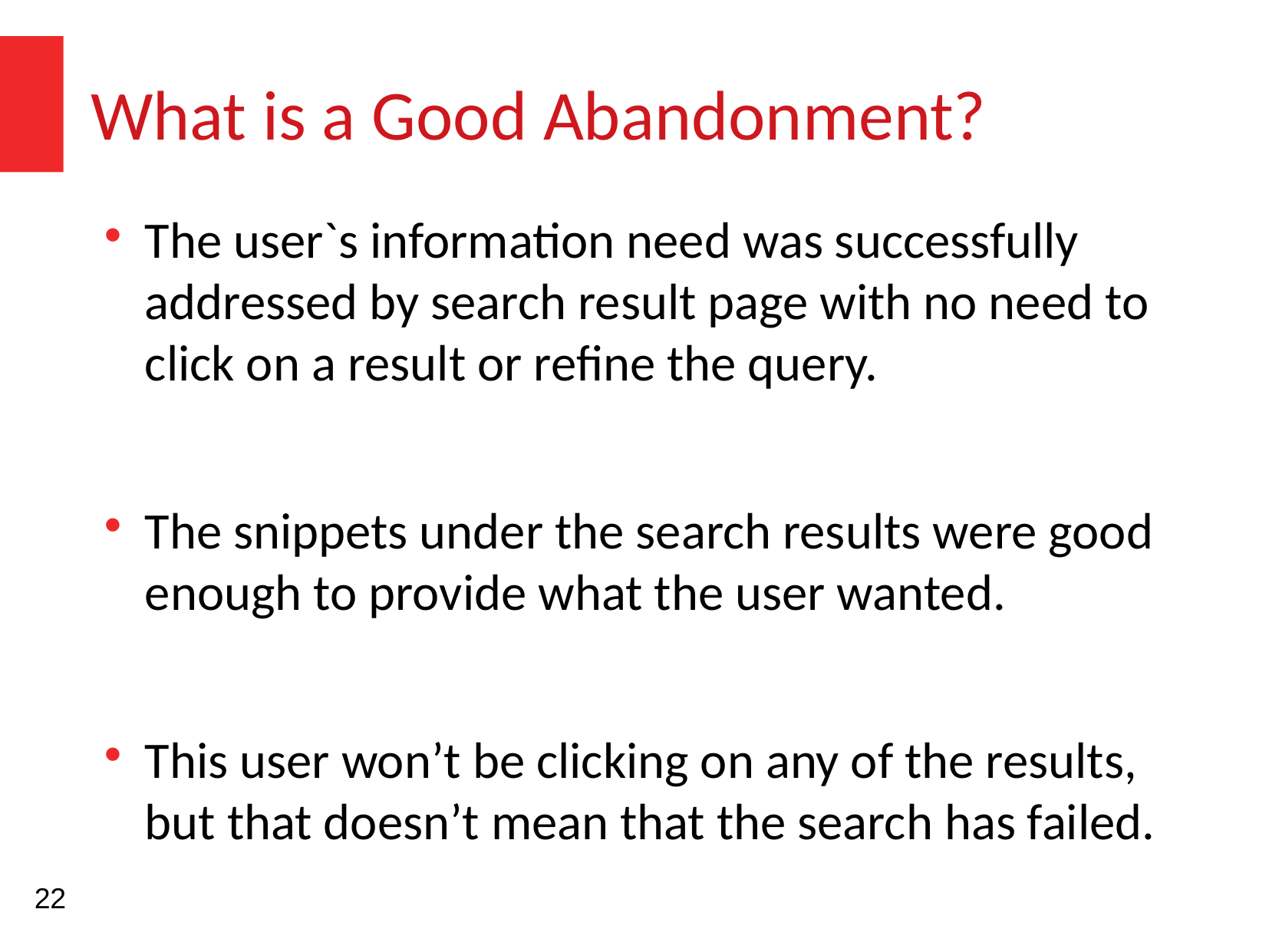

What is a Good Abandonment?
The user`s information need was successfully addressed by search result page with no need to click on a result or refine the query.

The snippets under the search results were good enough to provide what the user wanted.

This user won’t be clicking on any of the results, but that doesn’t mean that the search has failed.
22